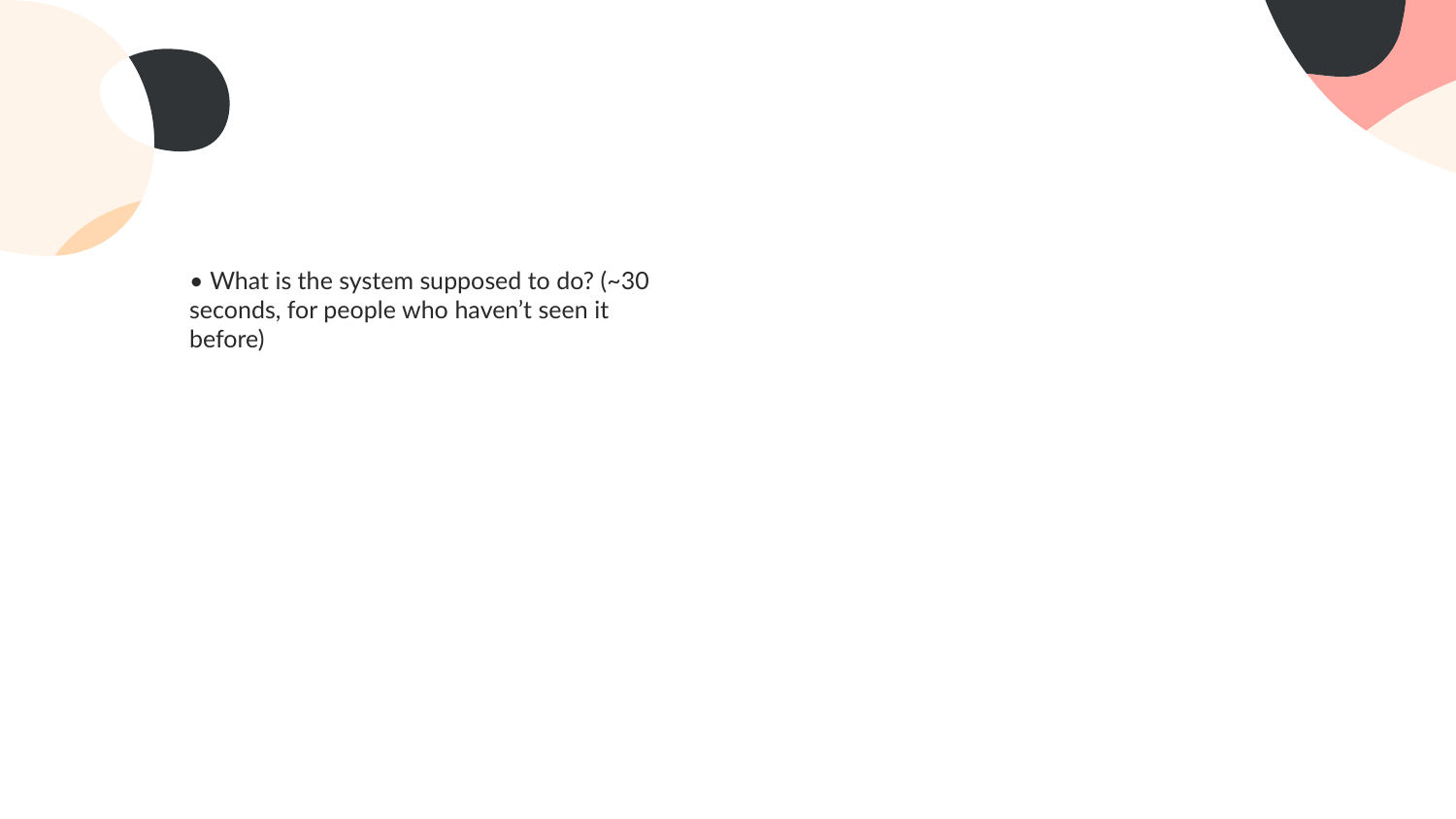

# • What is the system supposed to do? (~30 seconds, for people who haven’t seen it before)